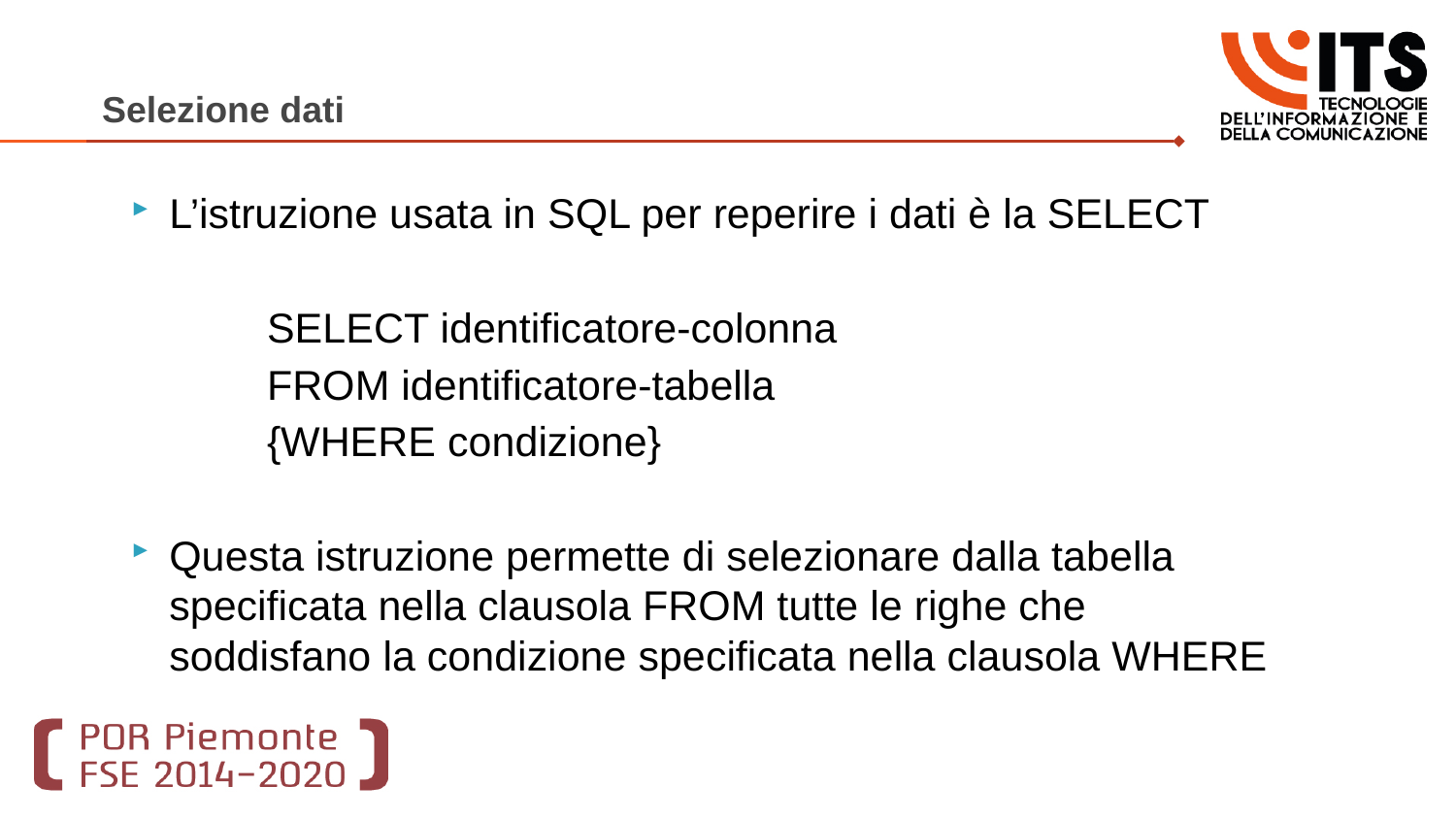

# Selezione dati
L’istruzione usata in SQL per reperire i dati è la SELECT

SELECT identificatore-colonna
FROM identificatore-tabella
{WHERE condizione}

Questa istruzione permette di selezionare dalla tabella specificata nella clausola FROM tutte le righe che soddisfano la condizione specificata nella clausola WHERE